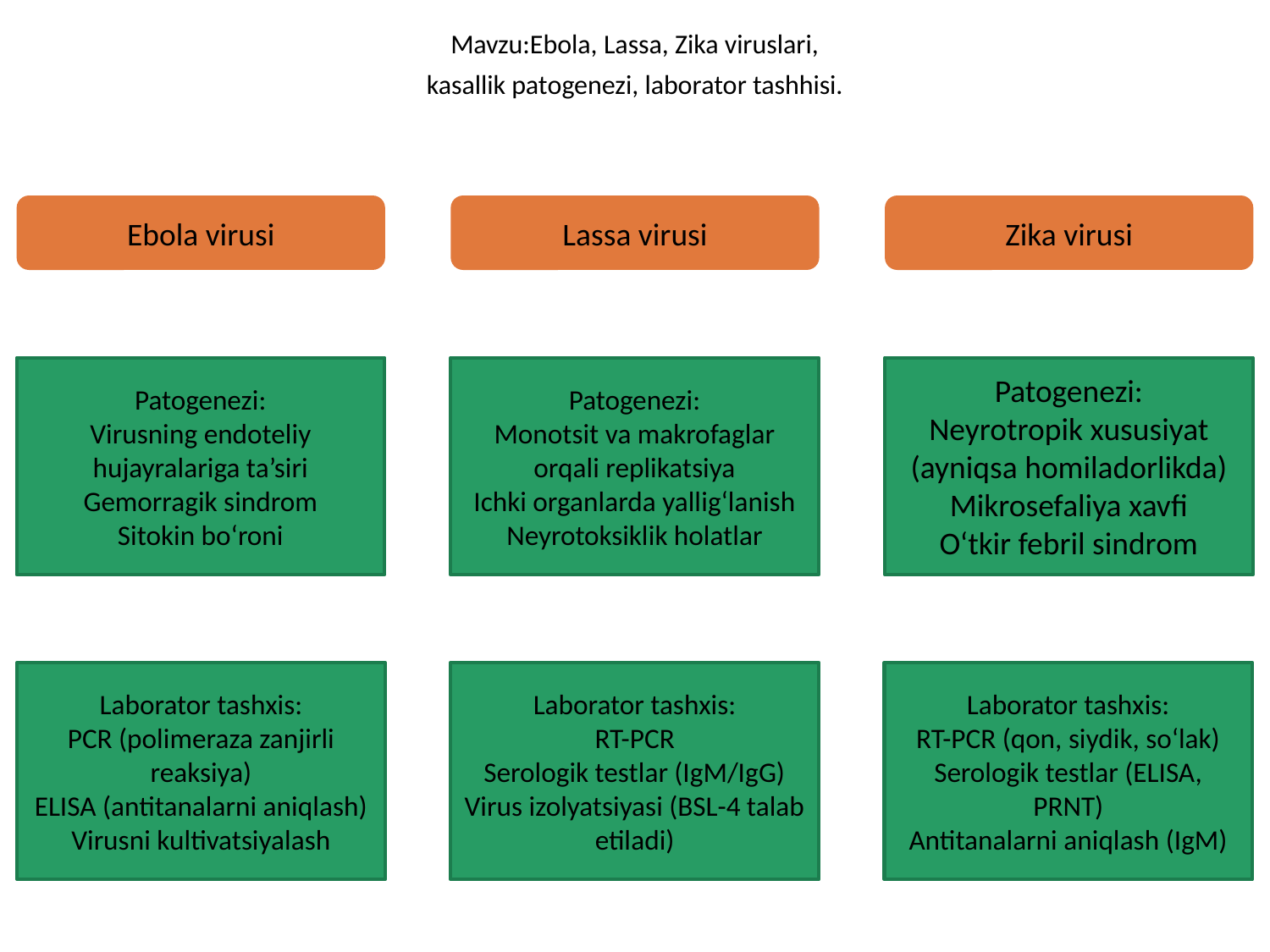

Mavzu:Ebola, Lassa, Zika viruslari,
kasallik patogenezi, laborator tashhisi.
Lassa virusi
Zika virusi
Ebola virusi
Patogenezi:
Monotsit va makrofaglar orqali replikatsiya
Ichki organlarda yallig‘lanish
Neyrotoksiklik holatlar
Patogenezi:
Neyrotropik xususiyat (ayniqsa homiladorlikda)
Mikrosefaliya xavfi
O‘tkir febril sindrom
Patogenezi:
Virusning endoteliy hujayralariga ta’siri
Gemorragik sindrom
Sitokin bo‘roni
Laborator tashxis:
RT-PCR
Serologik testlar (IgM/IgG)
Virus izolyatsiyasi (BSL-4 talab etiladi)
Laborator tashxis:
RT-PCR (qon, siydik, so‘lak)
Serologik testlar (ELISA, PRNT)
Antitanalarni aniqlash (IgM)
Laborator tashxis:
PCR (polimeraza zanjirli reaksiya)
ELISA (antitanalarni aniqlash)
Virusni kultivatsiyalash